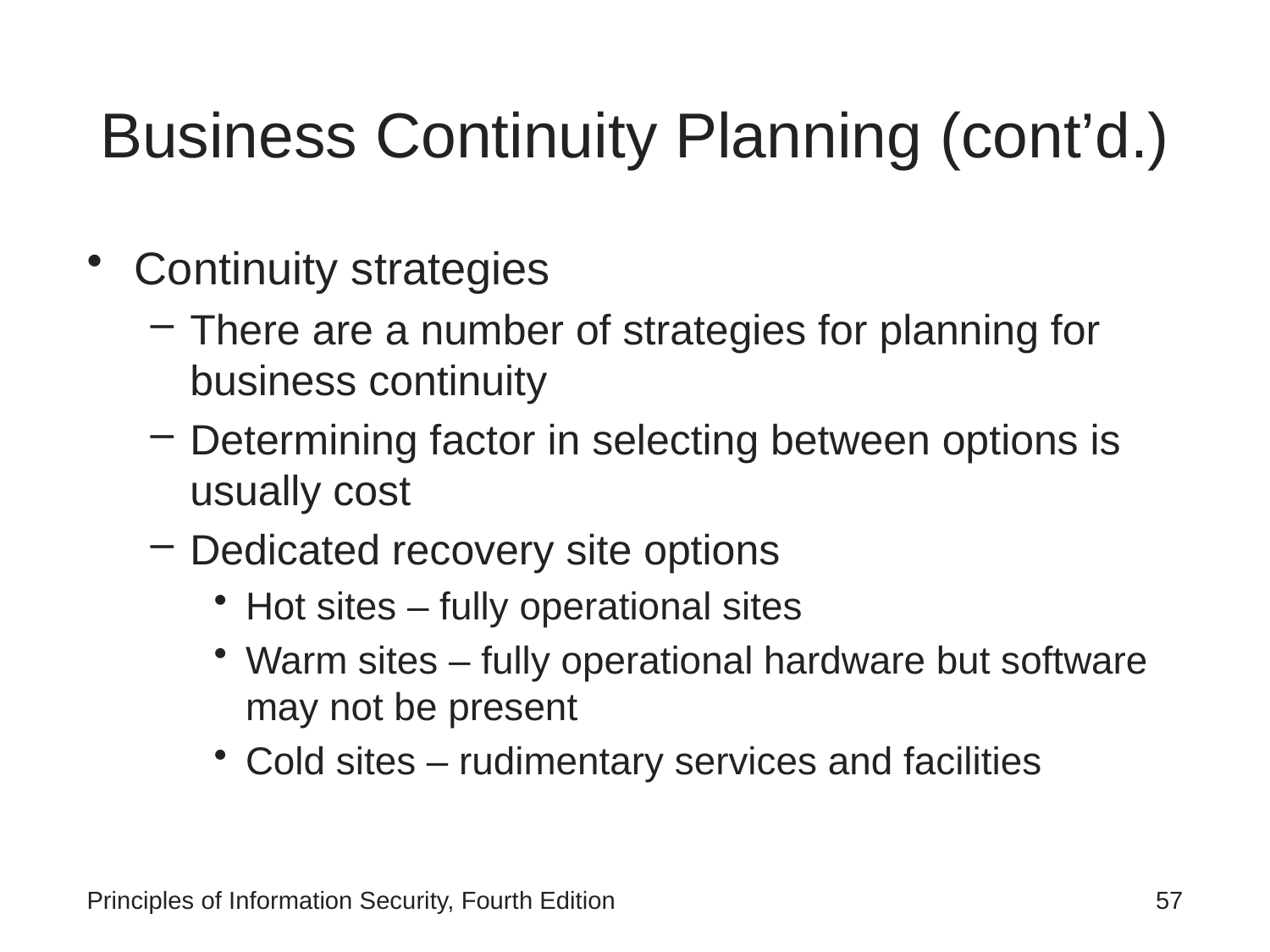

# Business Continuity Planning (cont’d.)
Continuity strategies
There are a number of strategies for planning for business continuity
Determining factor in selecting between options is usually cost
Dedicated recovery site options
Hot sites – fully operational sites
Warm sites – fully operational hardware but software may not be present
Cold sites – rudimentary services and facilities
Principles of Information Security, Fourth Edition
 57